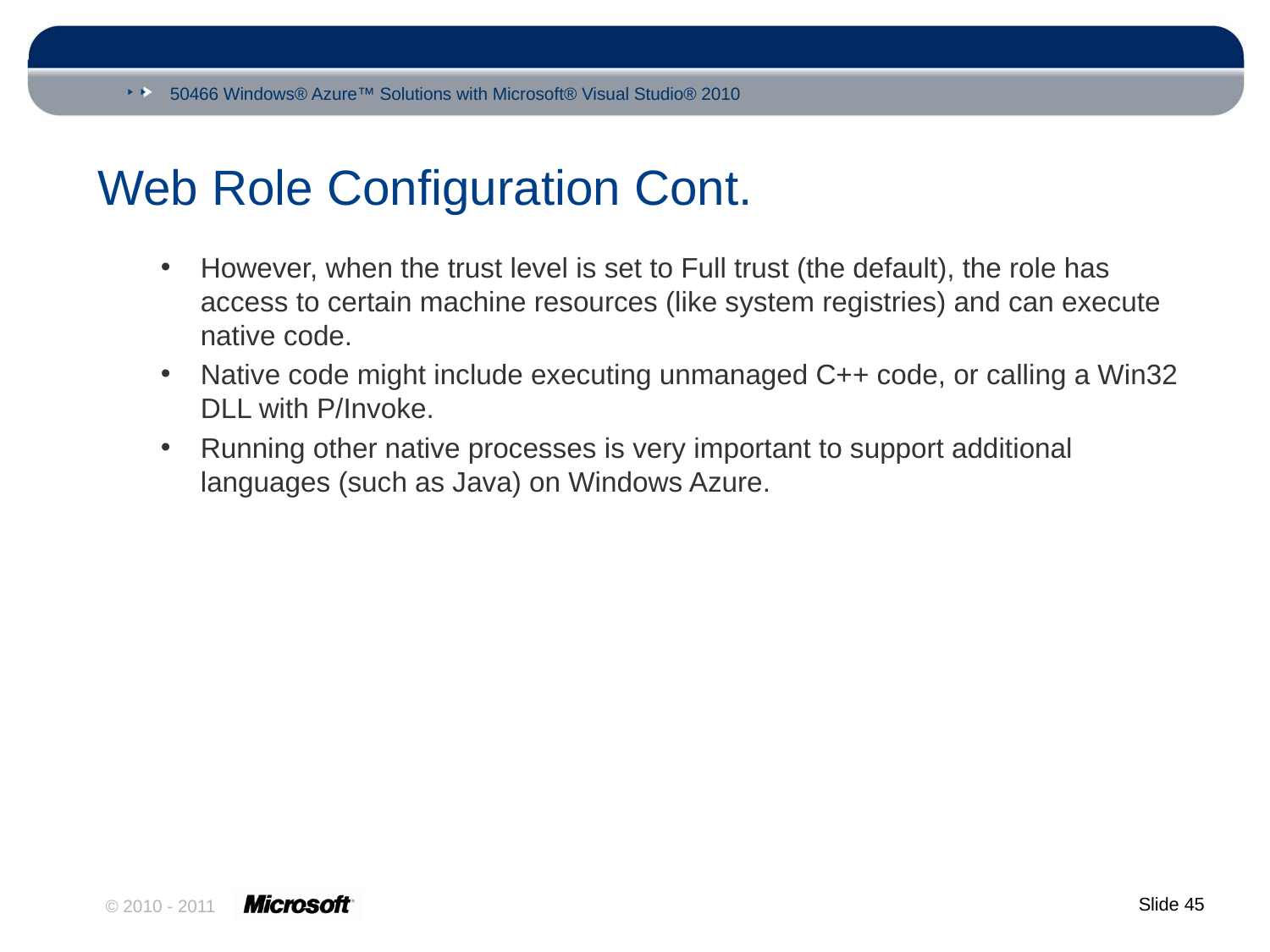

# Web Role Configuration Cont.
However, when the trust level is set to Full trust (the default), the role has access to certain machine resources (like system registries) and can execute native code.
Native code might include executing unmanaged C++ code, or calling a Win32 DLL with P/Invoke.
Running other native processes is very important to support additional languages (such as Java) on Windows Azure.